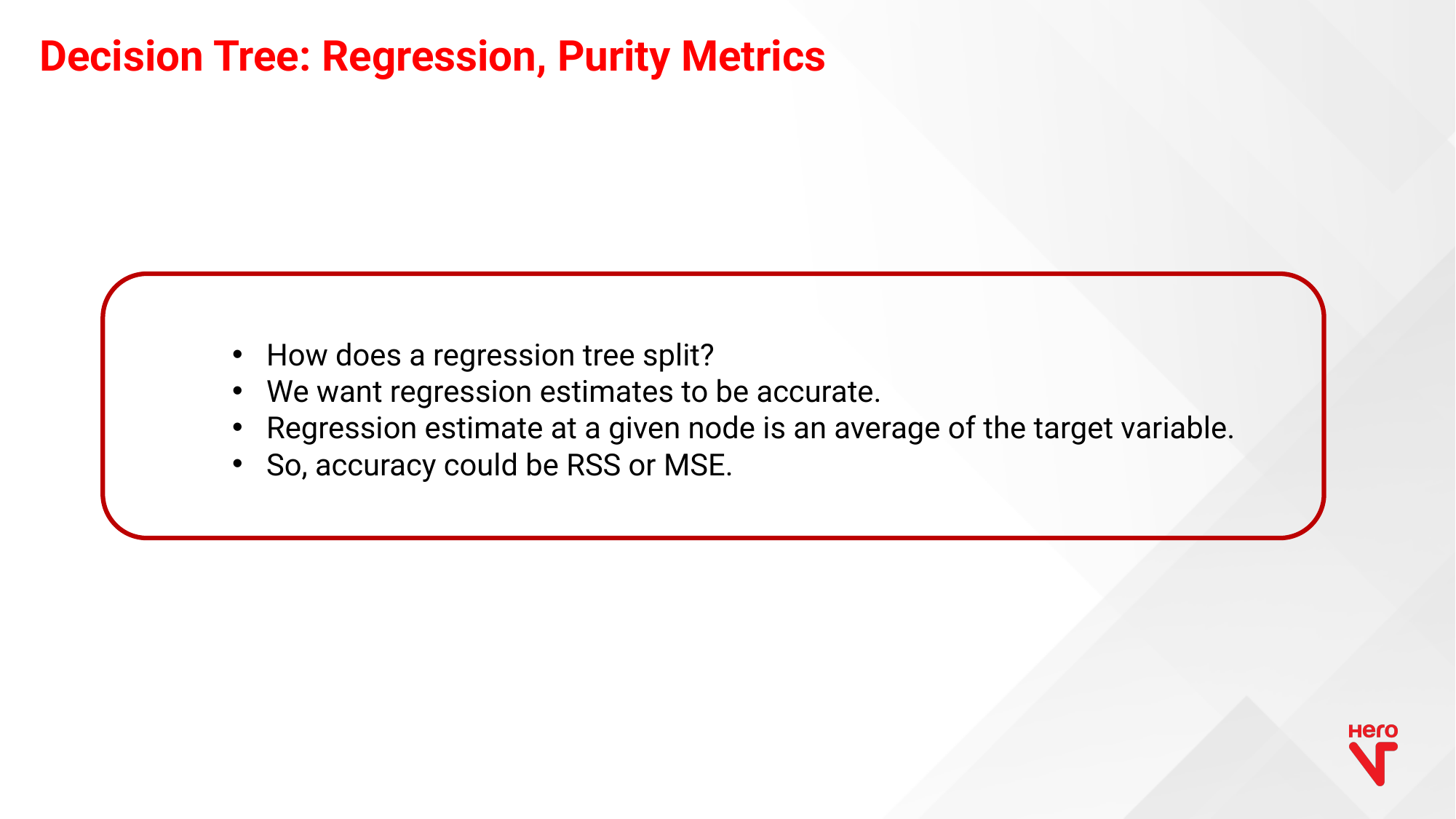

# Decision Tree: Regression, Purity Metrics

How does a regression tree split?
We want regression estimates to be accurate.
Regression estimate at a given node is an average of the target variable.
So, accuracy could be RSS or MSE.